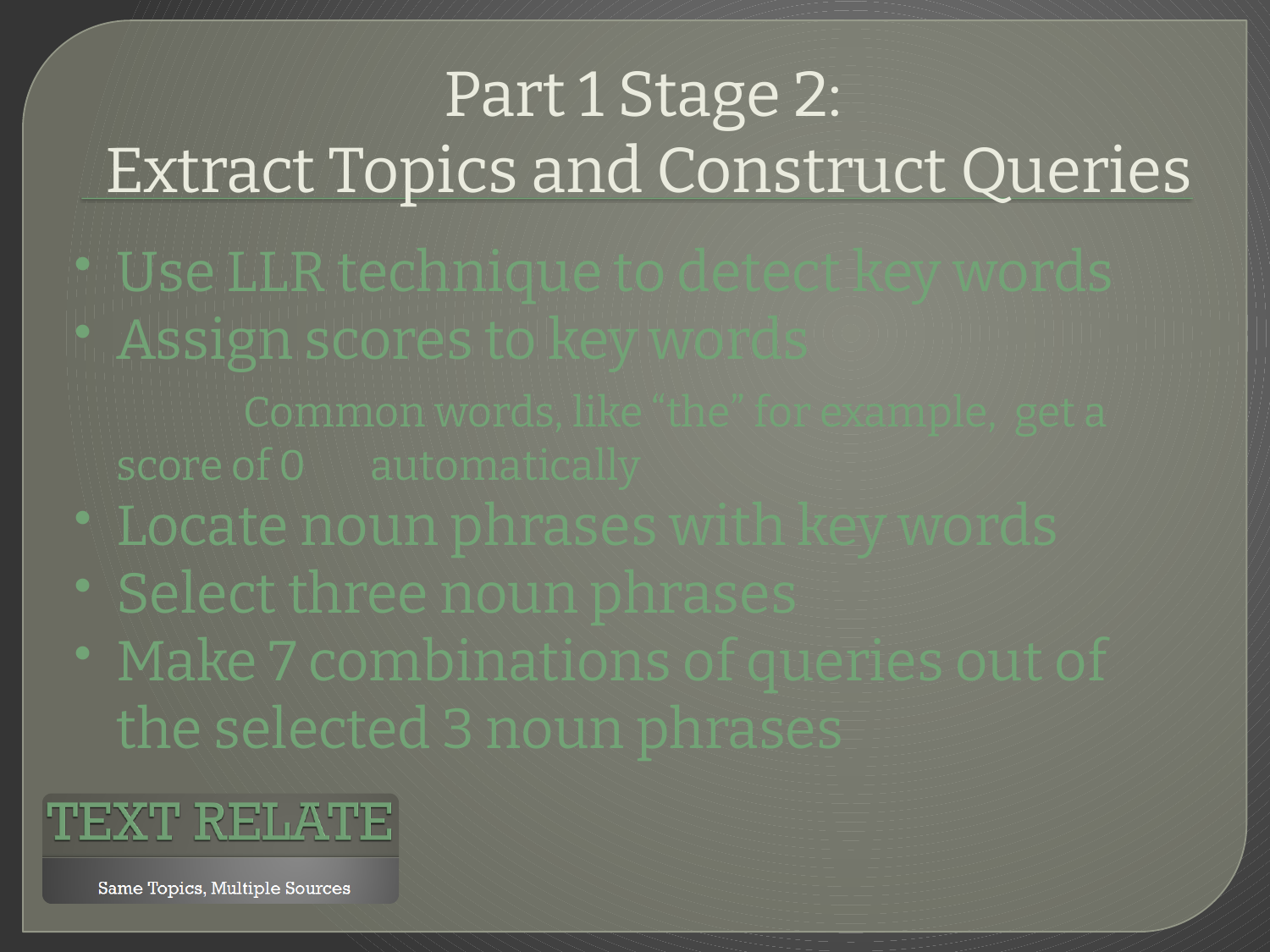

# Part 1 Stage 2: Extract Topics and Construct Queries
Use LLR technique to detect key words
Assign scores to key words
		Common words, like “the” for example,  get a score of 0 	automatically
Locate noun phrases with key words
Select three noun phrases
Make 7 combinations of queries out of the selected 3 noun phrases